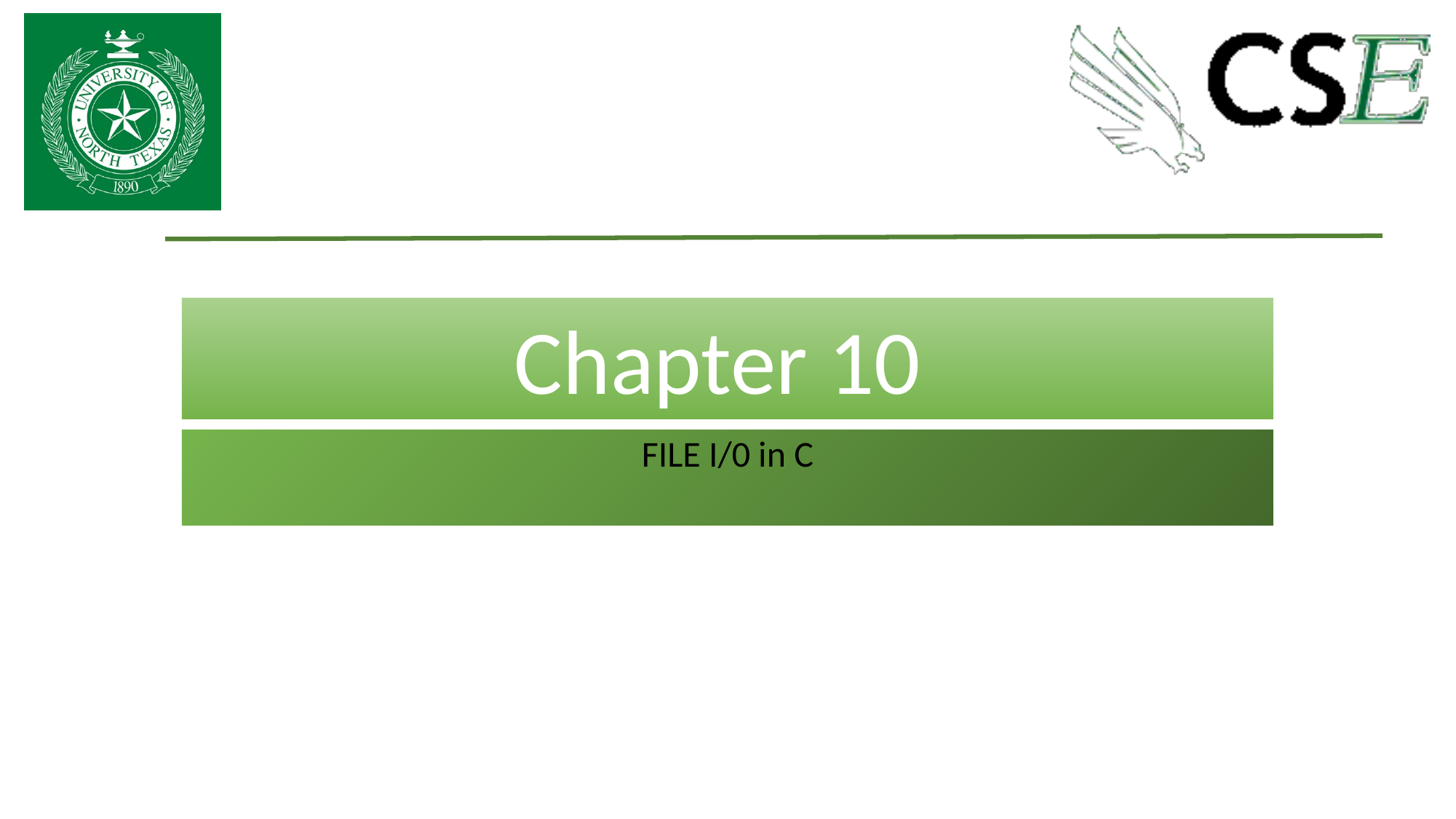

# Chapter 10
FILE I/0 in C